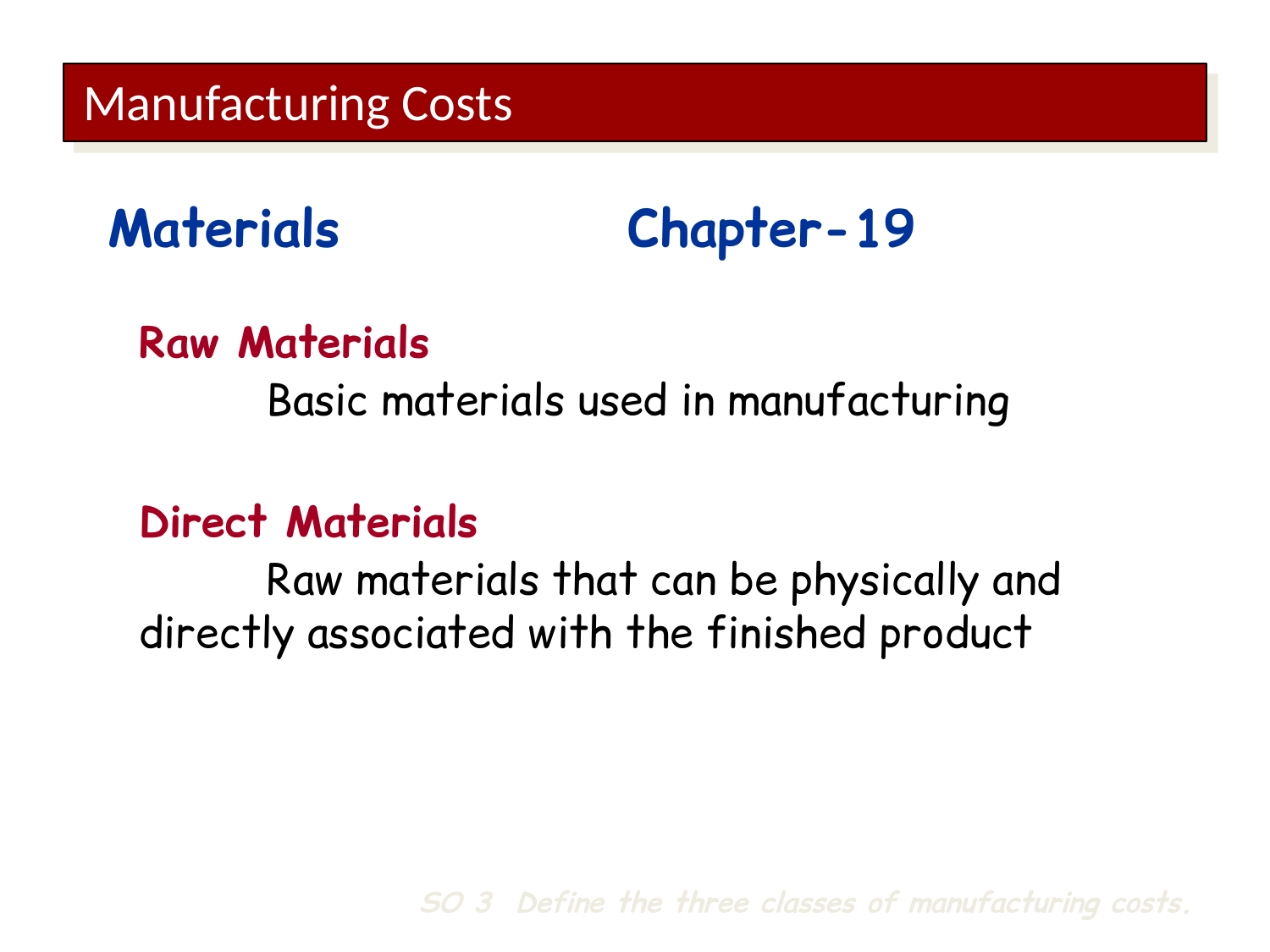

Manufacturing Costs
Materials             Chapter-19
Raw Materials
	Basic materials used in manufacturing
Direct Materials
	Raw materials that can be physically and 	directly associated with the finished product

SO 3  Define the three classes of manufacturing costs.